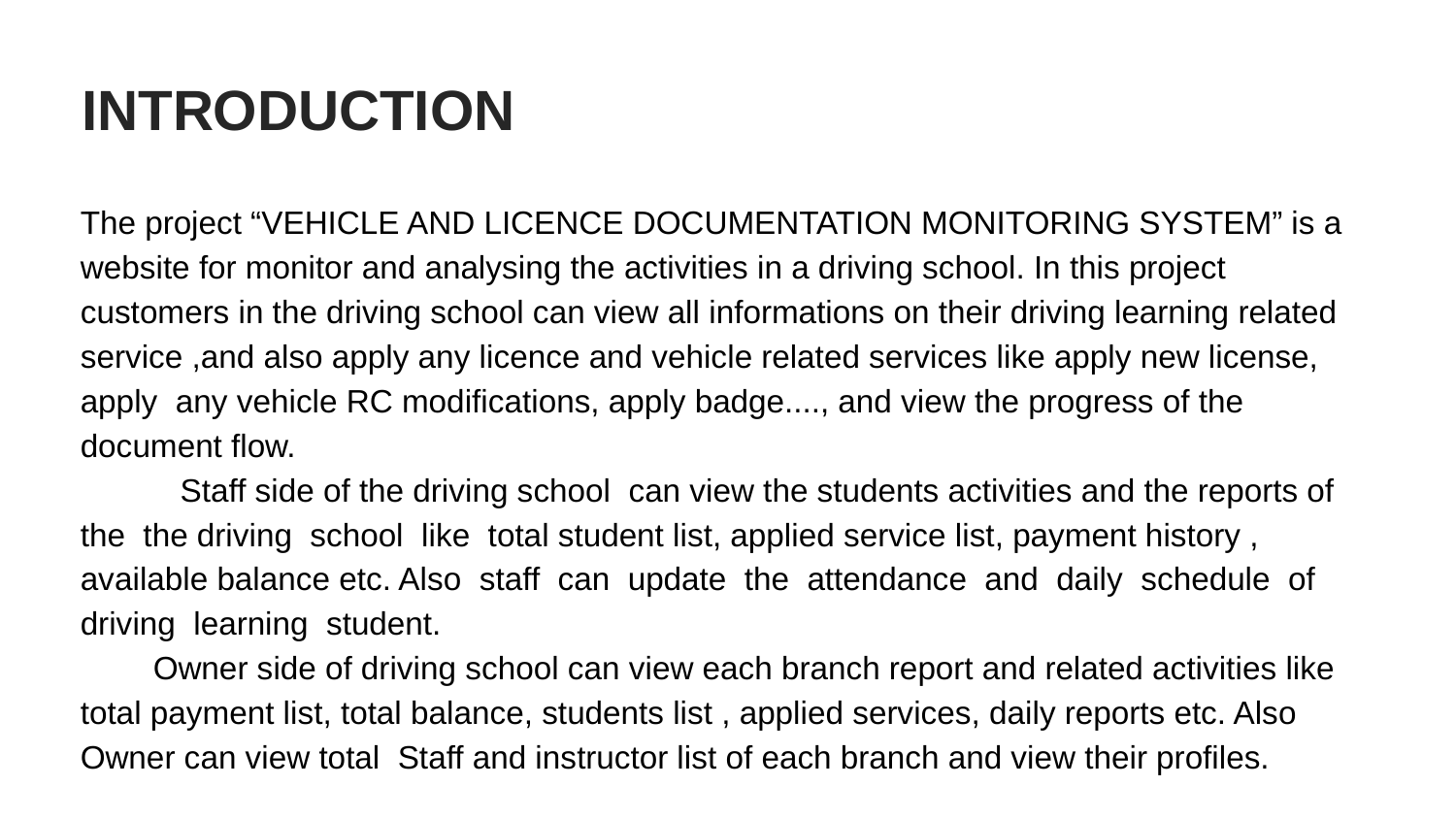

INTRODUCTION

The project “VEHICLE AND LICENCE DOCUMENTATION MONITORING SYSTEM” is a website for monitor and analysing the activities in a driving school. In this project customers in the driving school can view all informations on their driving learning related service ,and also apply any licence and vehicle related services like apply new license, apply  any vehicle RC modifications, apply badge...., and view the progress of the document flow.
   Staff side of the driving school  can view the students activities and the reports of the  the driving  school  like  total student list, applied service list, payment history , available balance etc. Also  staff  can  update  the  attendance  and  daily  schedule  of  driving  learning  student.
Owner side of driving school can view each branch report and related activities like total payment list, total balance, students list , applied services, daily reports etc. Also Owner can view total  Staff and instructor list of each branch and view their profiles.